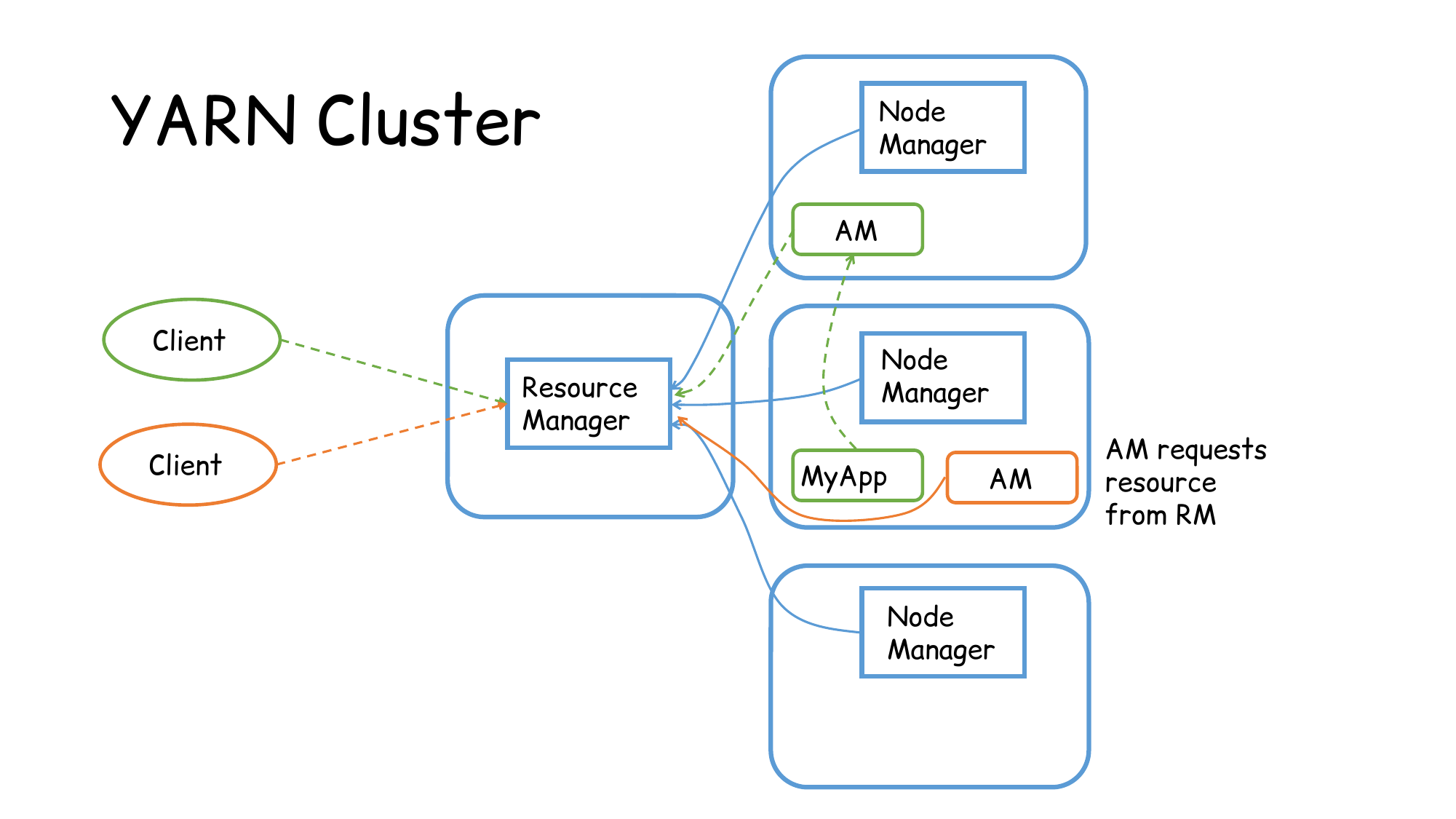

# YARN Cluster

Node
Manager

AM

Client

Node
Manager

ResourceManager

AM requests resource from RM
Client

MyApp
AM

Node
Manager